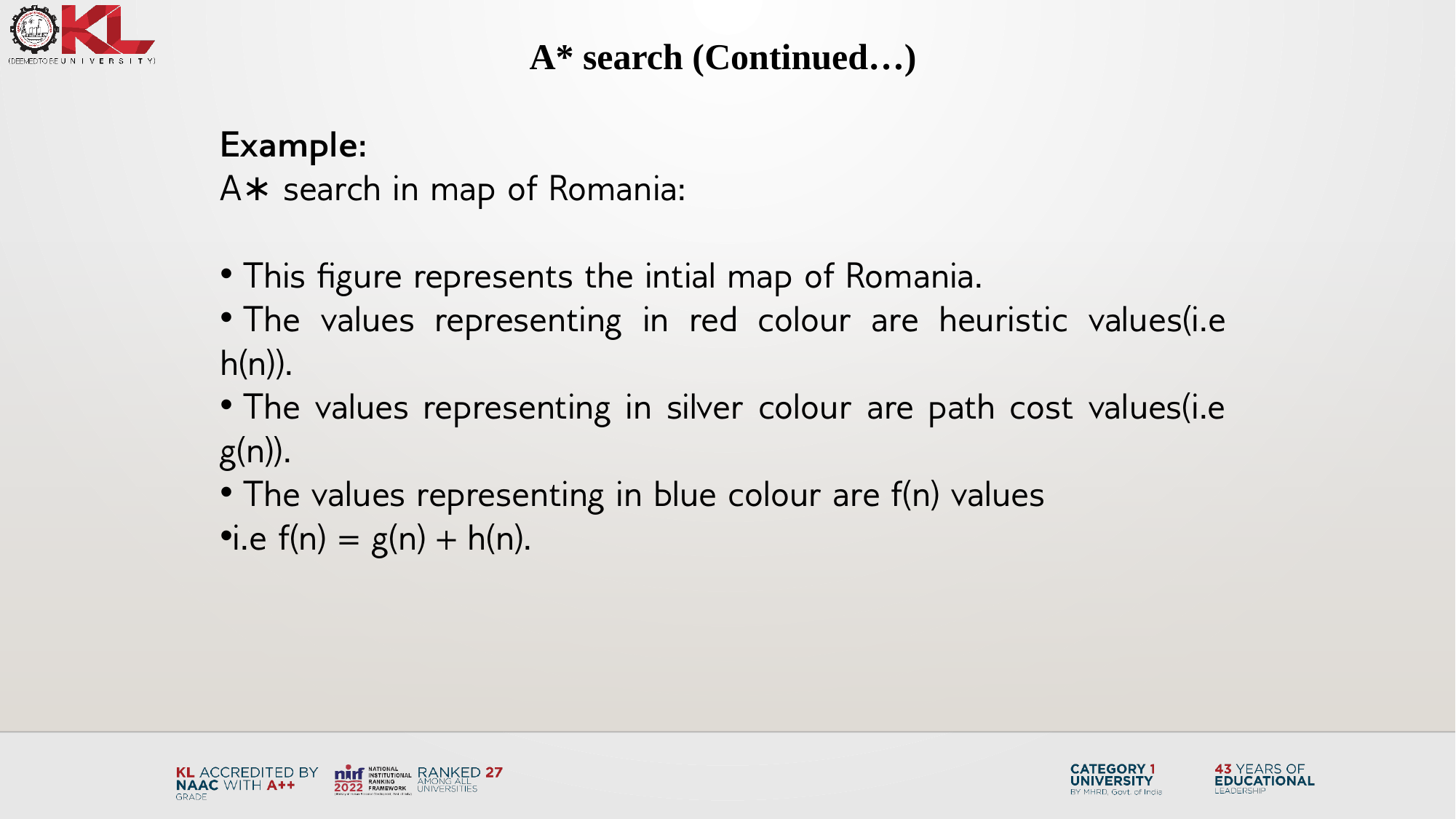

A* search (Continued…)

Example:
A∗ search in map of Romania:

 This figure represents the intial map of Romania.
 The values representing in red colour are heuristic values(i.e h(n)).
 The values representing in silver colour are path cost values(i.e g(n)).
 The values representing in blue colour are f(n) values
i.e f(n) = g(n) + h(n).